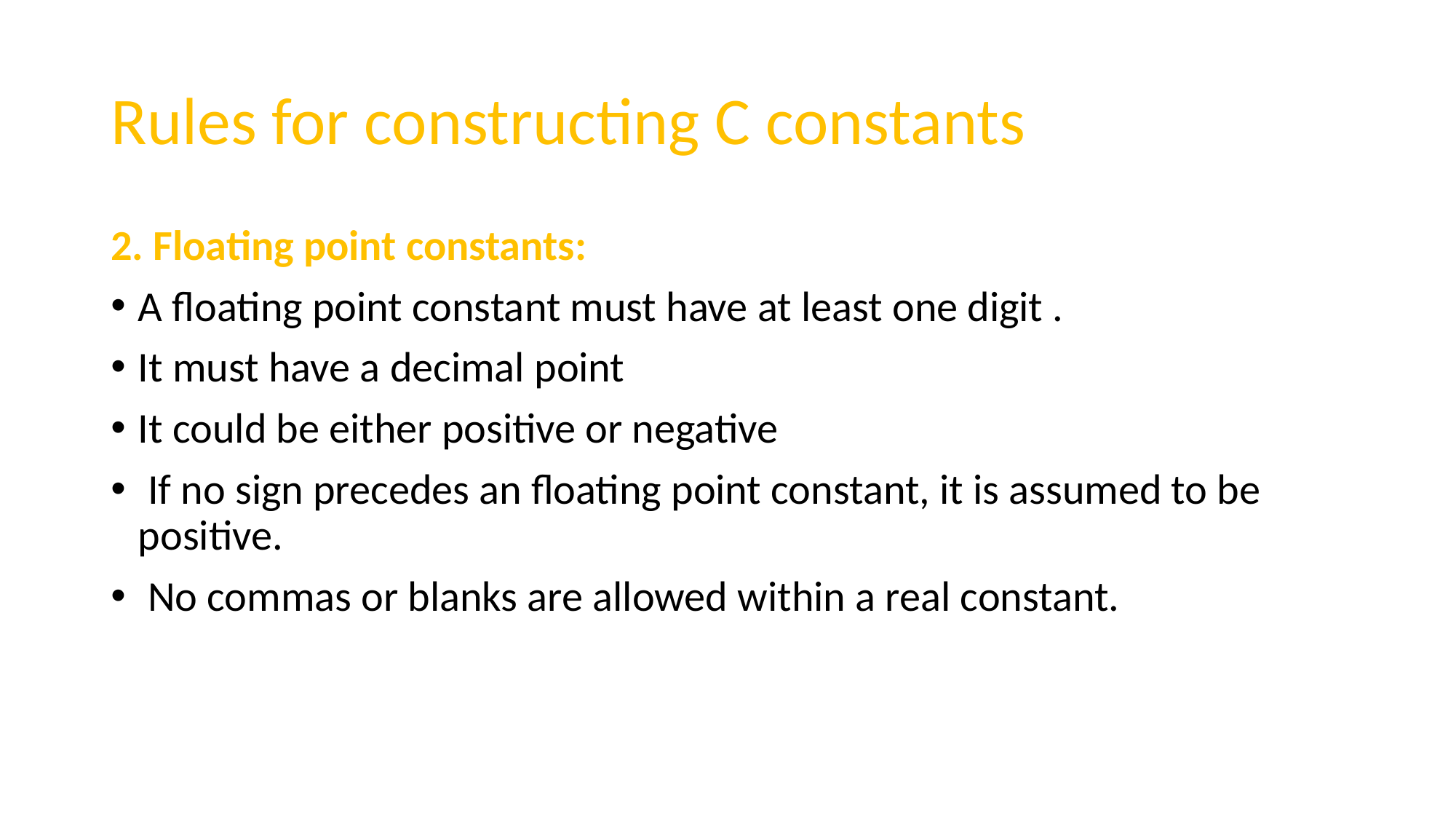

# Rules for constructing C constants
2. Floating point constants:
A floating point constant must have at least one digit .
It must have a decimal point
It could be either positive or negative
 If no sign precedes an floating point constant, it is assumed to be positive.
 No commas or blanks are allowed within a real constant.